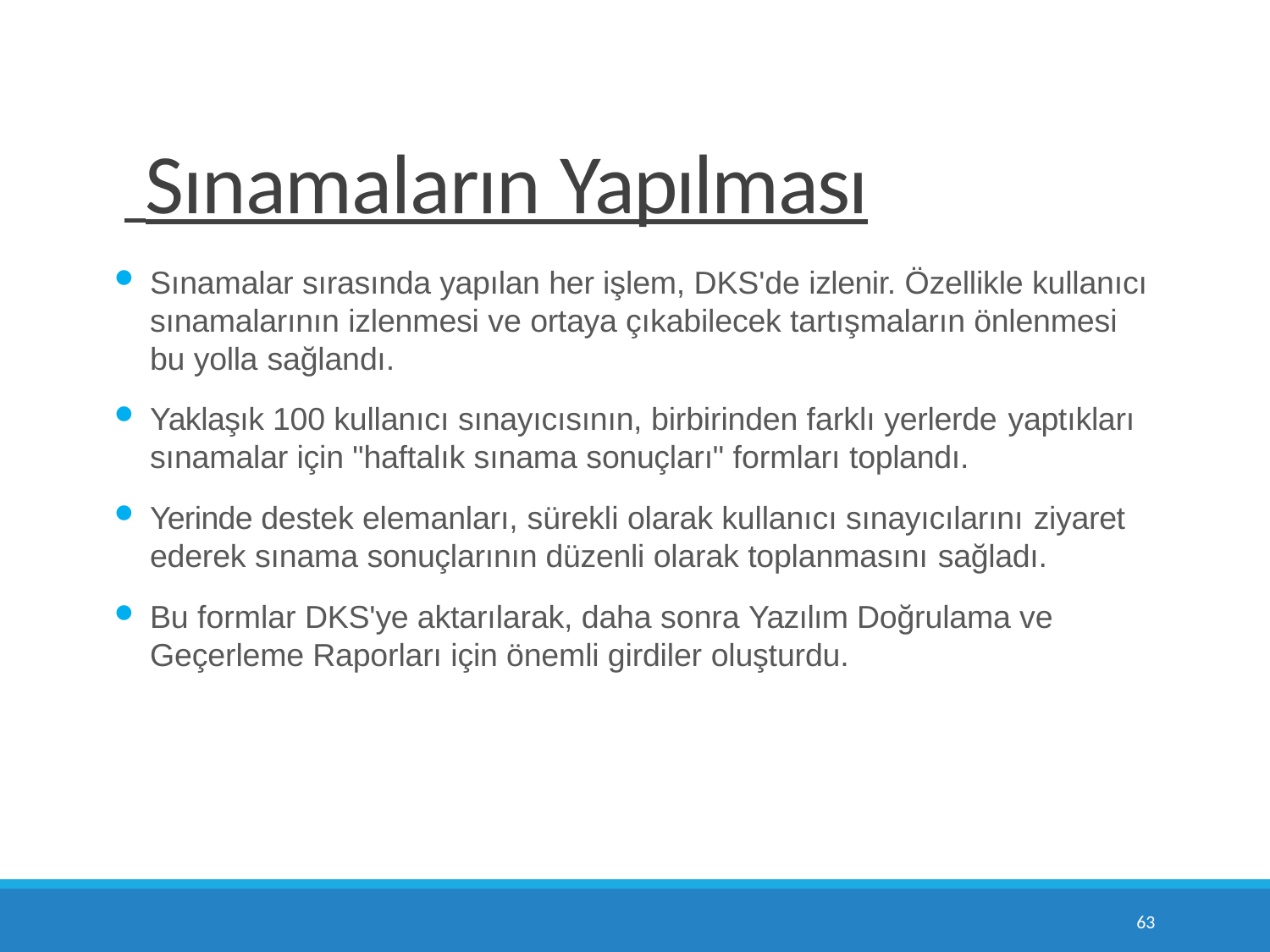

# Sınamaların Yapılması
Sınamalar sırasında yapılan her işlem, DKS'de izlenir. Özellikle kullanıcı  sınamalarının izlenmesi ve ortaya çıkabilecek tartışmaların önlenmesi  bu yolla sağlandı.
Yaklaşık 100 kullanıcı sınayıcısının, birbirinden farklı yerlerde yaptıkları
sınamalar için "haftalık sınama sonuçları" formları toplandı.
Yerinde destek elemanları, sürekli olarak kullanıcı sınayıcılarını ziyaret
ederek sınama sonuçlarının düzenli olarak toplanmasını sağladı.
Bu formlar DKS'ye aktarılarak, daha sonra Yazılım Doğrulama ve  Geçerleme Raporları için önemli girdiler oluşturdu.
63